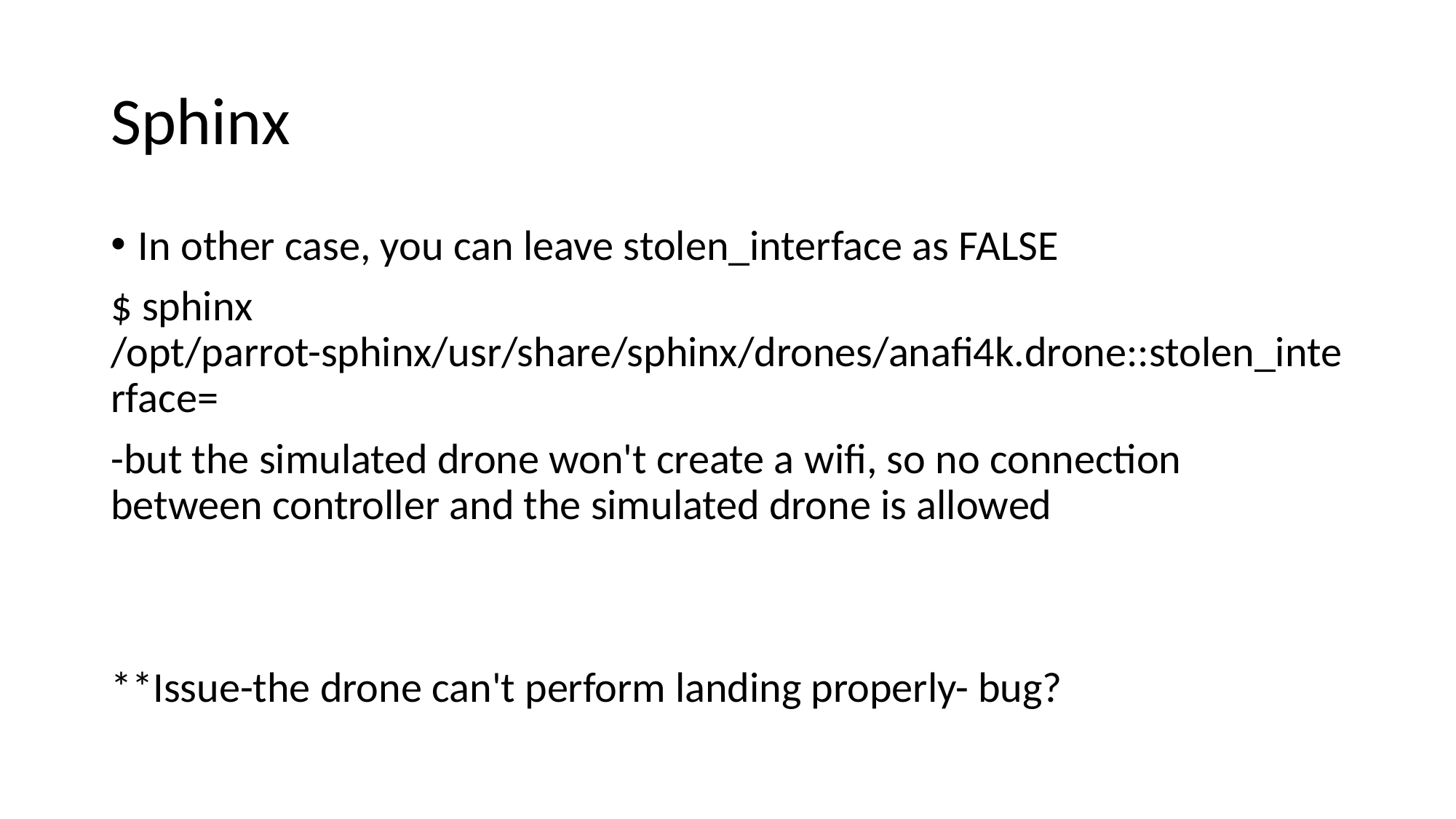

# Sphinx
In other case, you can leave stolen_interface as FALSE
$ sphinx /opt/parrot-sphinx/usr/share/sphinx/drones/anafi4k.drone::stolen_interface=
-but the simulated drone won't create a wifi, so no connection between controller and the simulated drone is allowed

**Issue-the drone can't perform landing properly- bug?